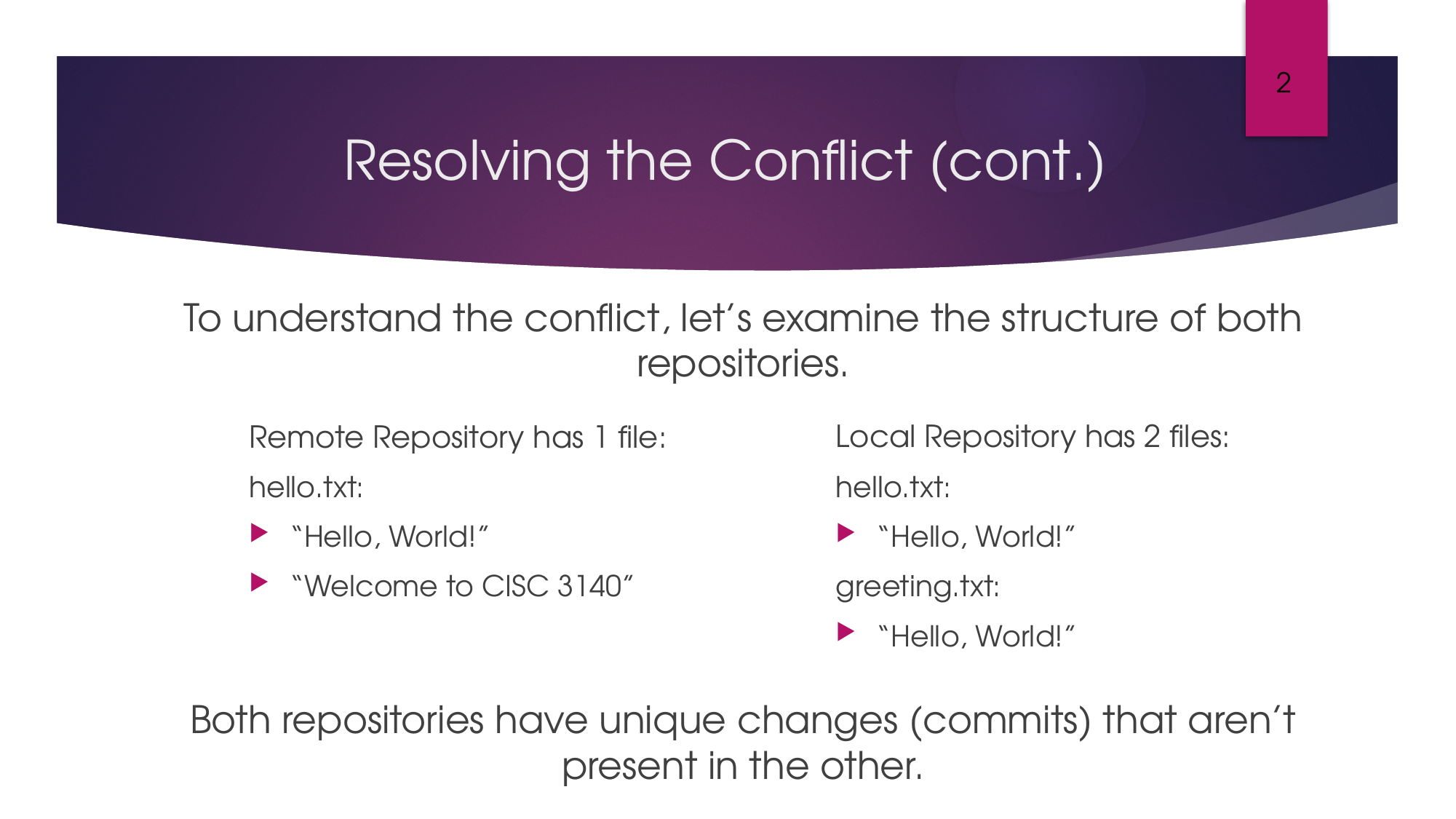

2
# Resolving the Conflict (cont.)
To understand the conflict, let’s examine the structure of both repositories.

Remote Repository has 1 file:
hello.txt:
“Hello, World!”
“Welcome to CISC 3140”

Local Repository has 2 files:
hello.txt:
“Hello, World!”
greeting.txt:
“Hello, World!”

Both repositories have unique changes (commits) that aren’t present in the other.